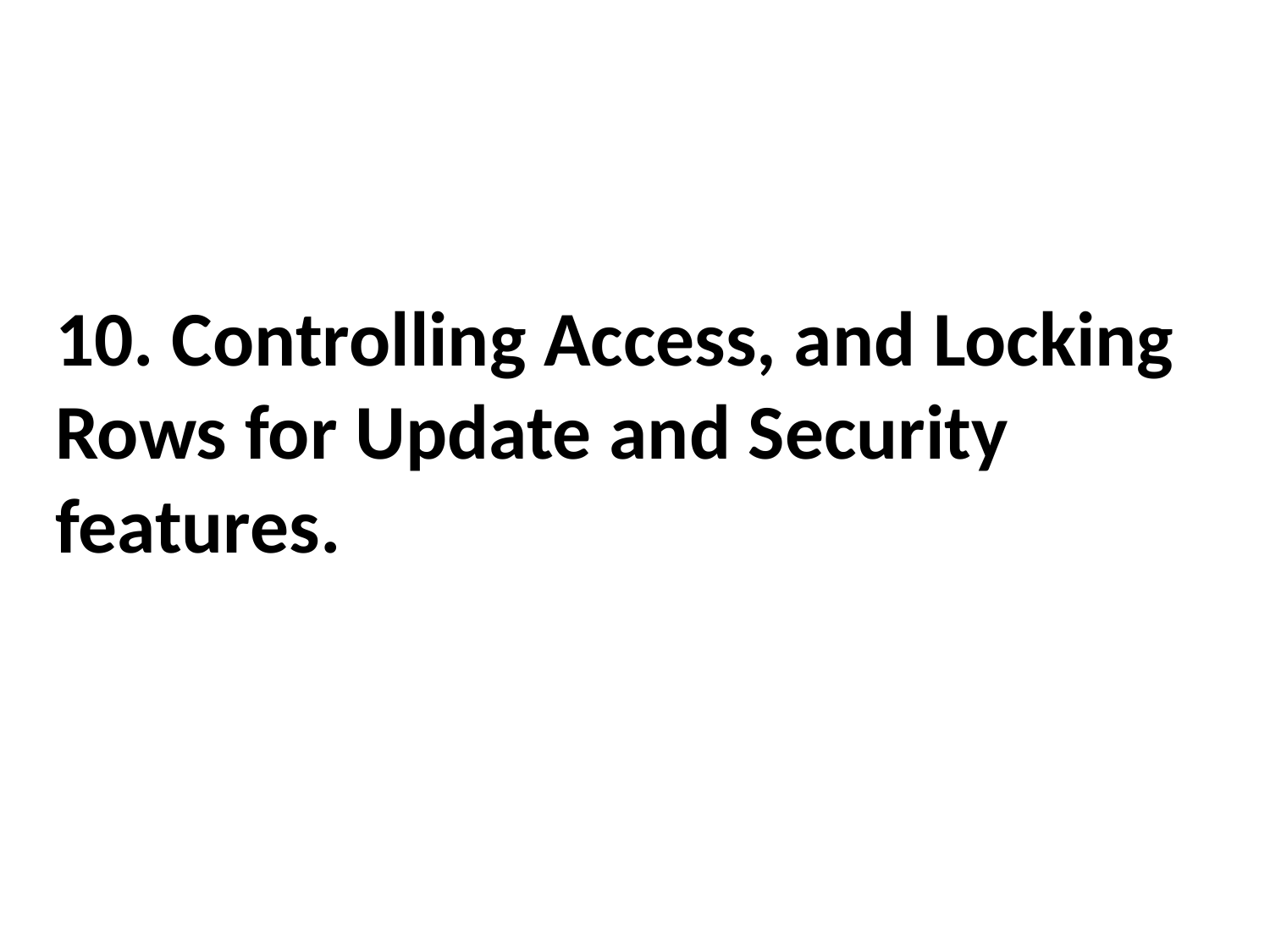

# 10. Controlling Access, and Locking Rows for Update and Security features.